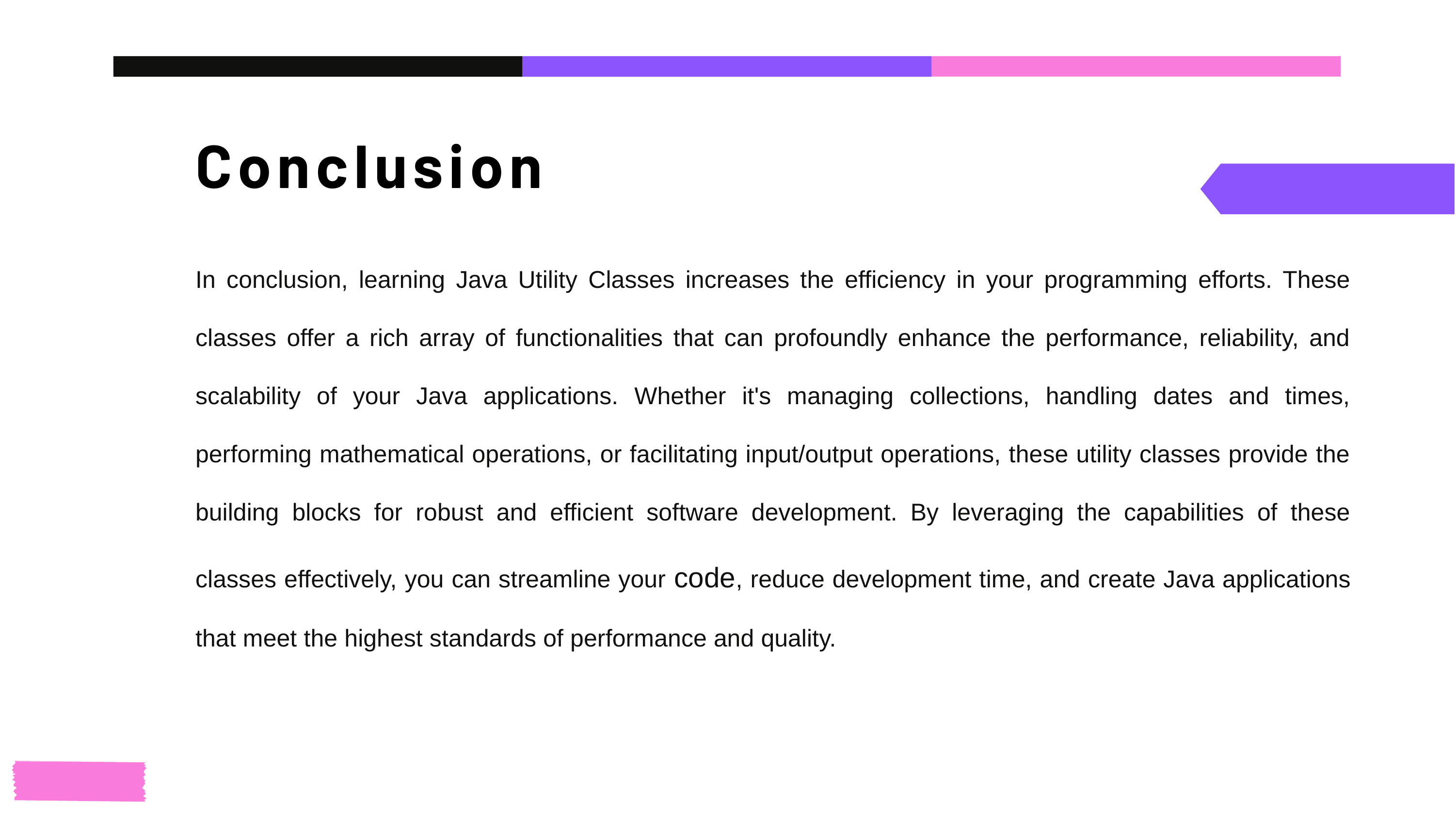

# Conclusion

In conclusion, learning Java Utility Classes increases the efficiency in your programming efforts. These classes offer a rich array of functionalities that can profoundly enhance the performance, reliability, and scalability of your Java applications. Whether it's managing collections, handling dates and times, performing mathematical operations, or facilitating input/output operations, these utility classes provide the building blocks for robust and efficient software development. By leveraging the capabilities of these classes effectively, you can streamline your code, reduce development time, and create Java applications that meet the highest standards of performance and quality.